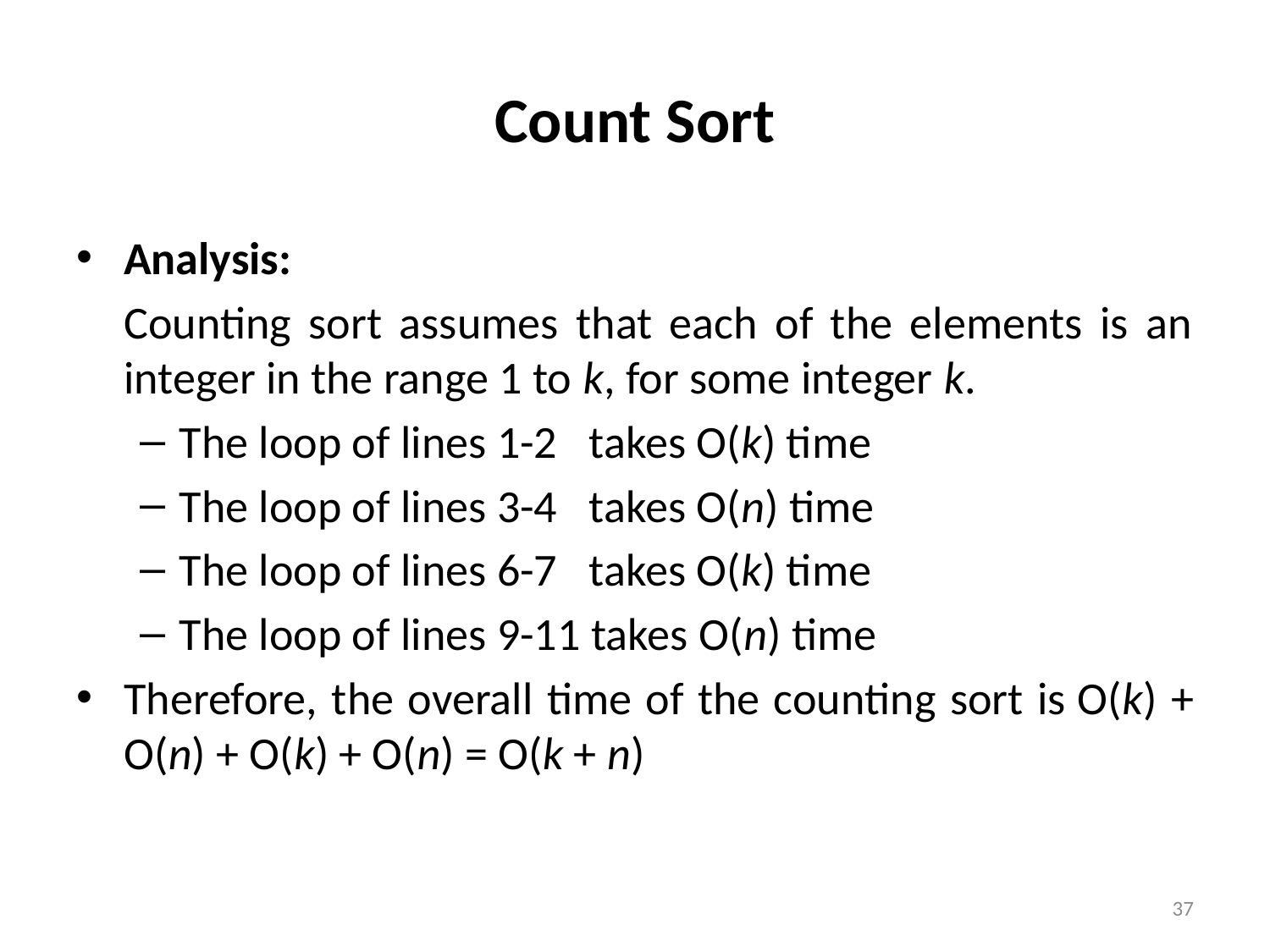

# Count Sort
Analysis:
	Counting sort assumes that each of the elements is an integer in the range 1 to k, for some integer k.
The loop of lines 1-2   takes O(k) time
The loop of lines 3-4   takes O(n) time
The loop of lines 6-7   takes O(k) time
The loop of lines 9-11 takes O(n) time
Therefore, the overall time of the counting sort is O(k) + O(n) + O(k) + O(n) = O(k + n)
37